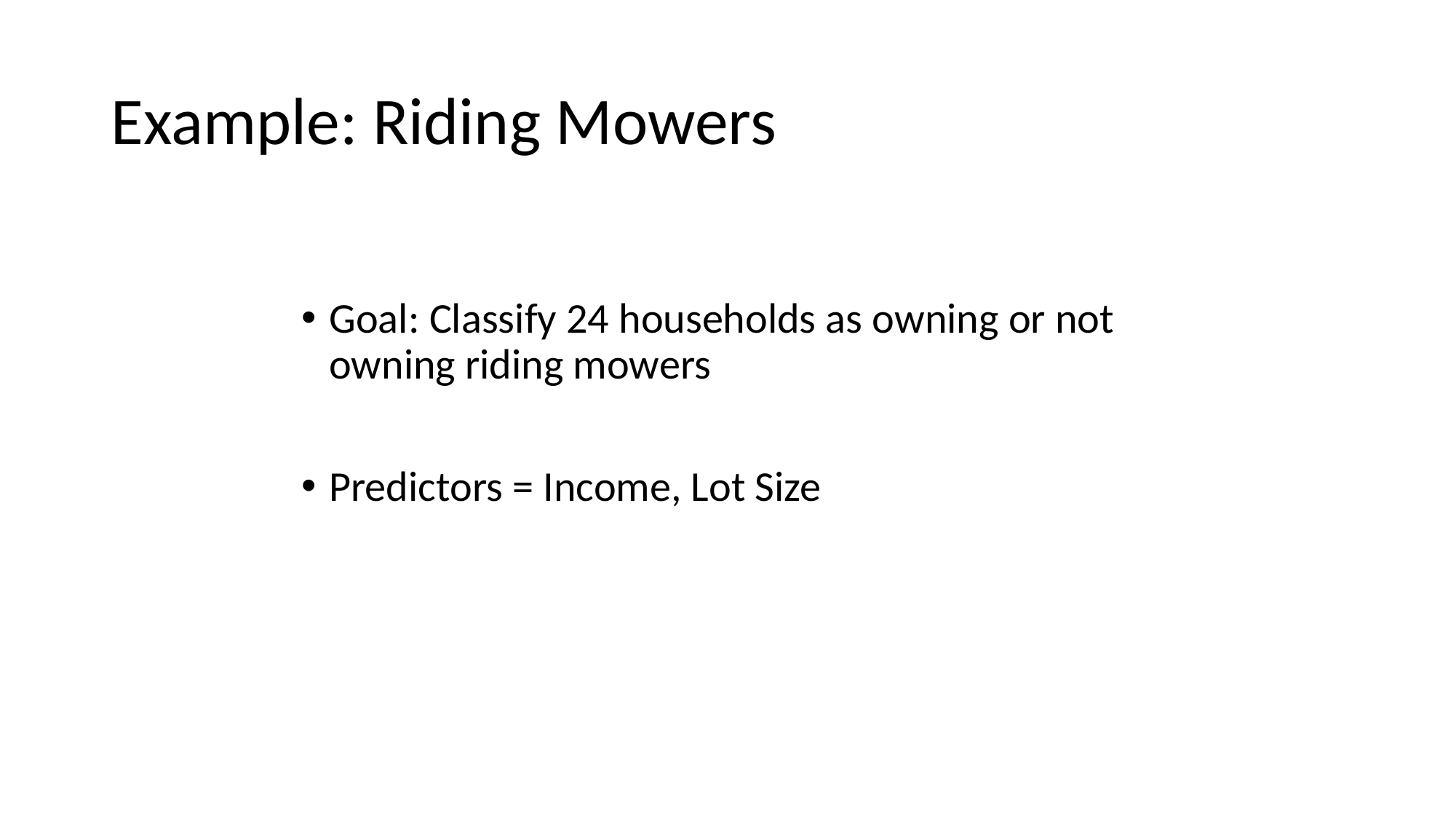

# Example: Riding Mowers
Goal: Classify 24 households as owning or not owning riding mowers

Predictors = Income, Lot Size
7